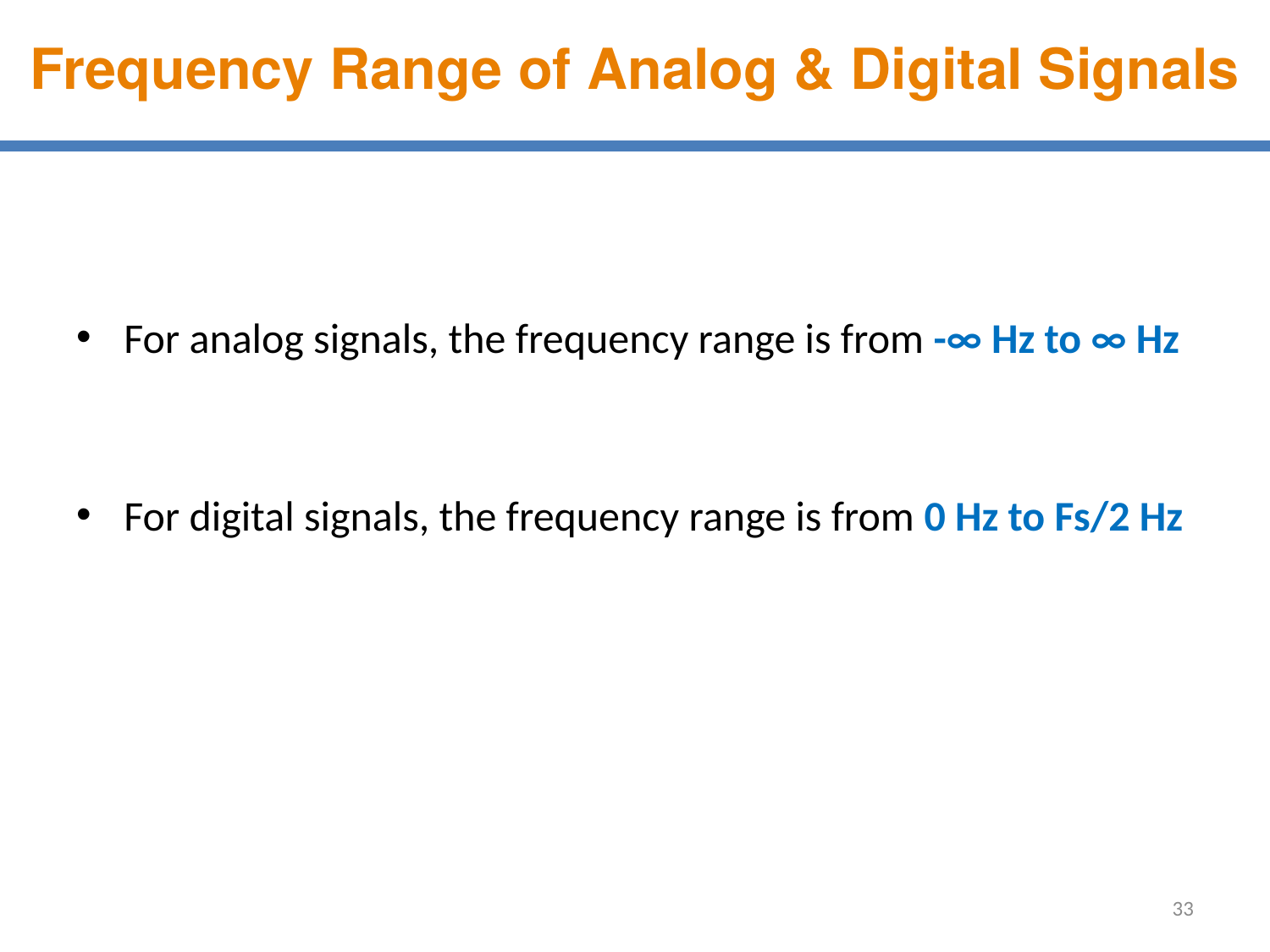

# Frequency Range of Analog & Digital Signals

For analog signals, the frequency range is from -∞ Hz to ∞ Hz

For digital signals, the frequency range is from 0 Hz to Fs/2 Hz

33